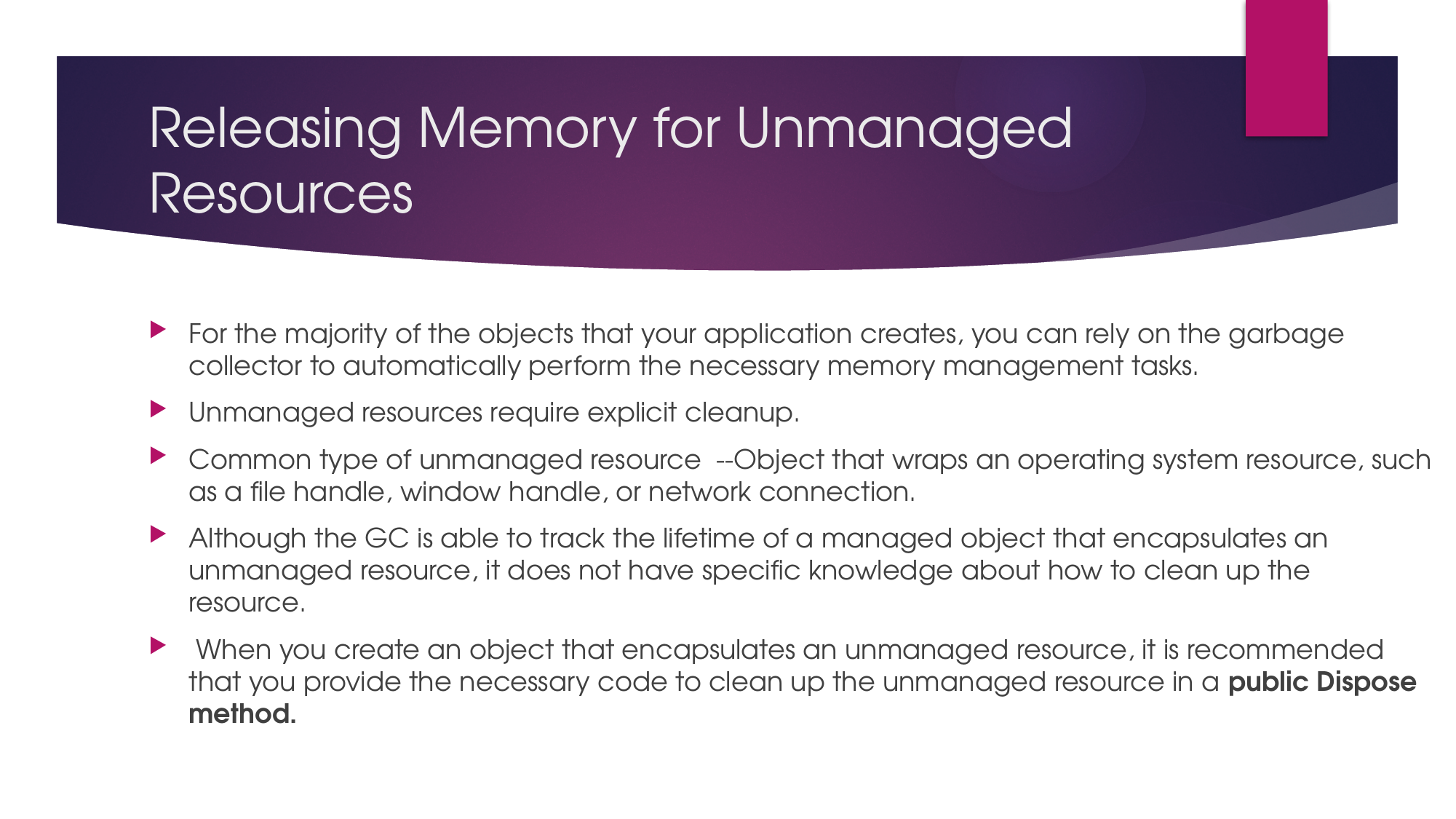

# Releasing Memory for Unmanaged Resources
For the majority of the objects that your application creates, you can rely on the garbage collector to automatically perform the necessary memory management tasks.
Unmanaged resources require explicit cleanup.
Common type of unmanaged resource  --Object that wraps an operating system resource, such as a file handle, window handle, or network connection.
Although the GC is able to track the lifetime of a managed object that encapsulates an unmanaged resource, it does not have specific knowledge about how to clean up the resource.
 When you create an object that encapsulates an unmanaged resource, it is recommended that you provide the necessary code to clean up the unmanaged resource in a public Dispose method.